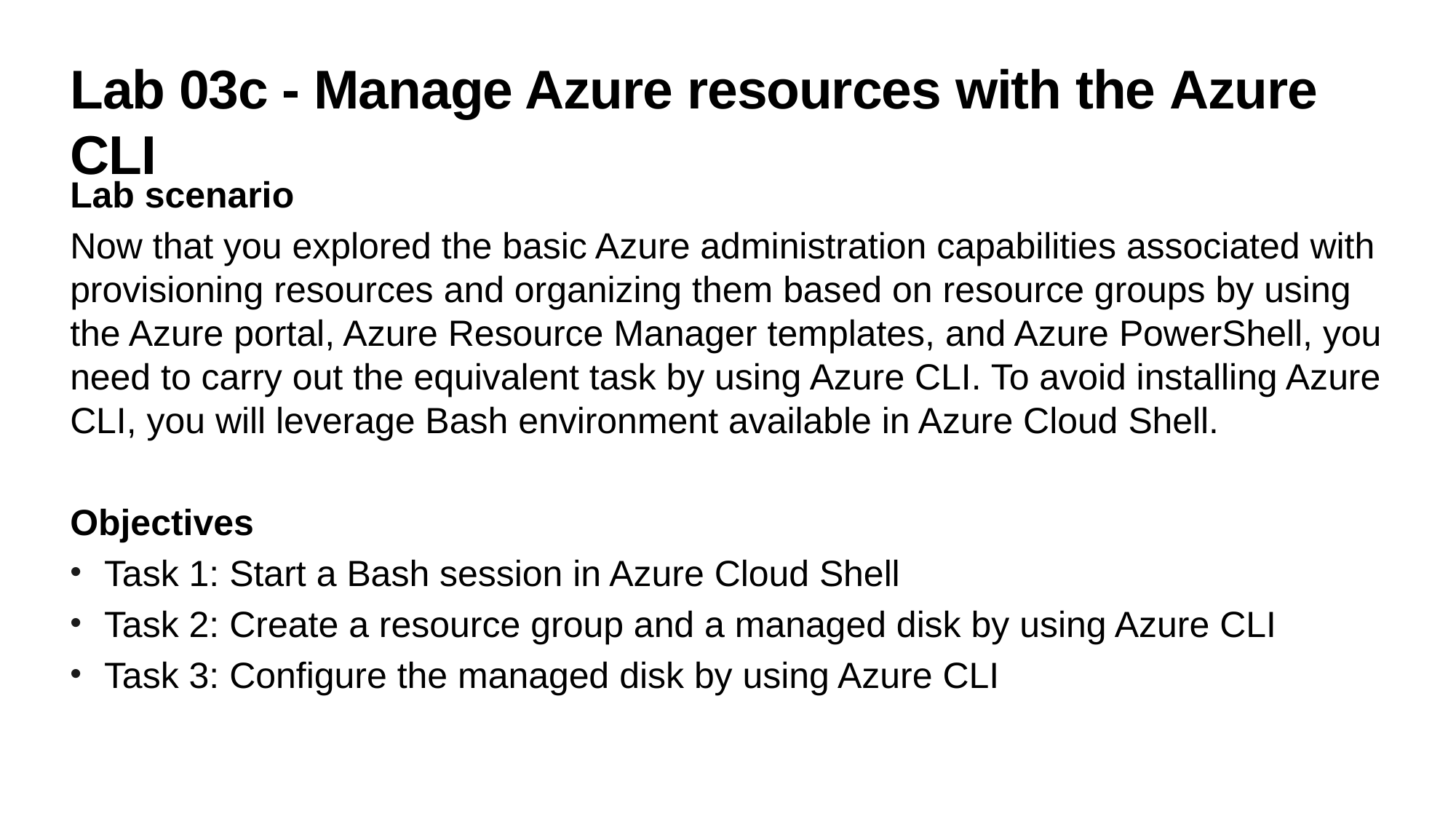

# Lab 03c - Manage Azure resources with the Azure CLI
Lab scenario
Now that you explored the basic Azure administration capabilities associated with provisioning resources and organizing them based on resource groups by using the Azure portal, Azure Resource Manager templates, and Azure PowerShell, you need to carry out the equivalent task by using Azure CLI. To avoid installing Azure CLI, you will leverage Bash environment available in Azure Cloud Shell.

Objectives
Task 1: Start a Bash session in Azure Cloud Shell
Task 2: Create a resource group and a managed disk by using Azure CLI
Task 3: Configure the managed disk by using Azure CLI